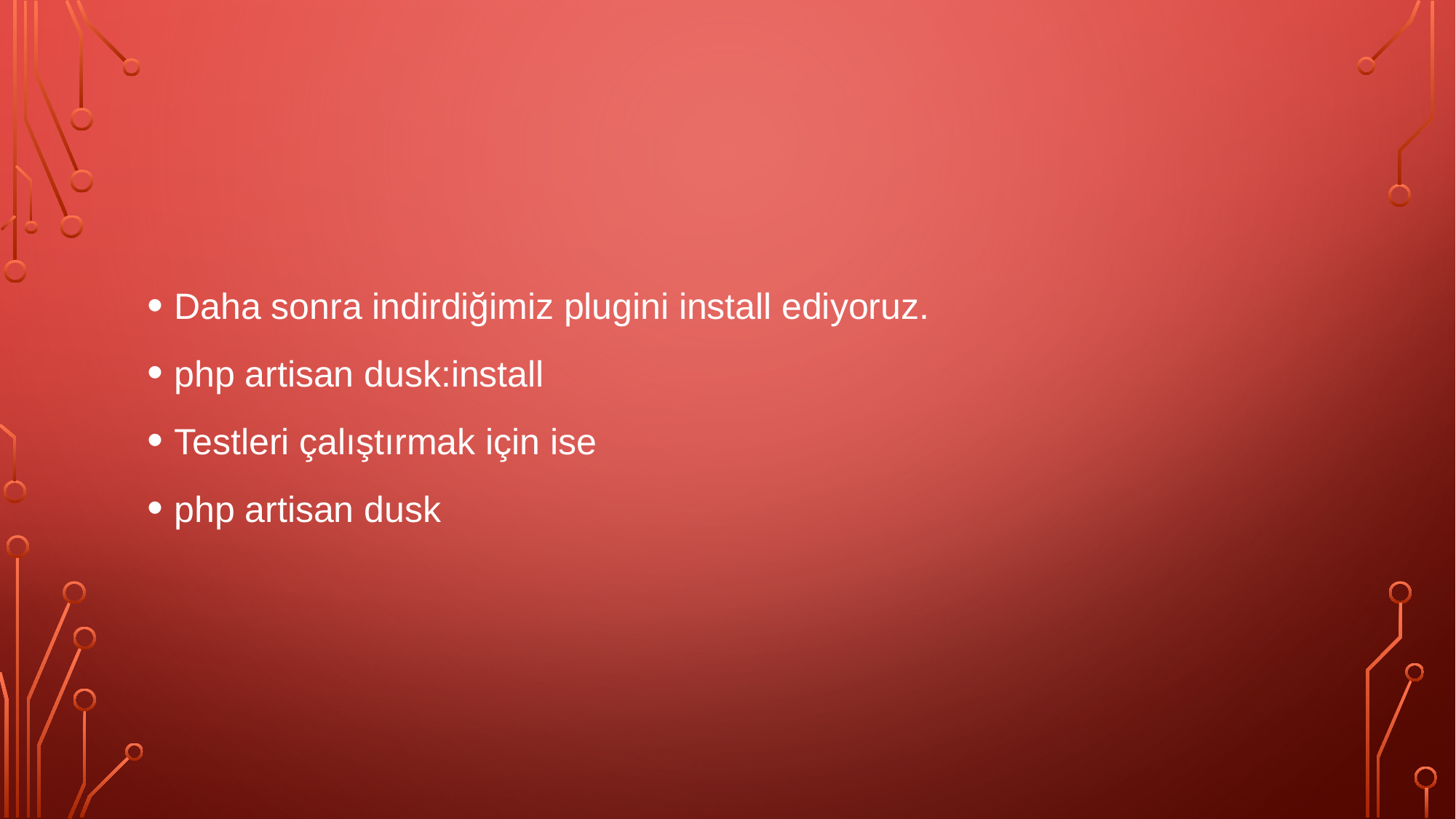

#
Daha sonra indirdiğimiz plugini install ediyoruz.
php artisan dusk:install
Testleri çalıştırmak için ise
php artisan dusk